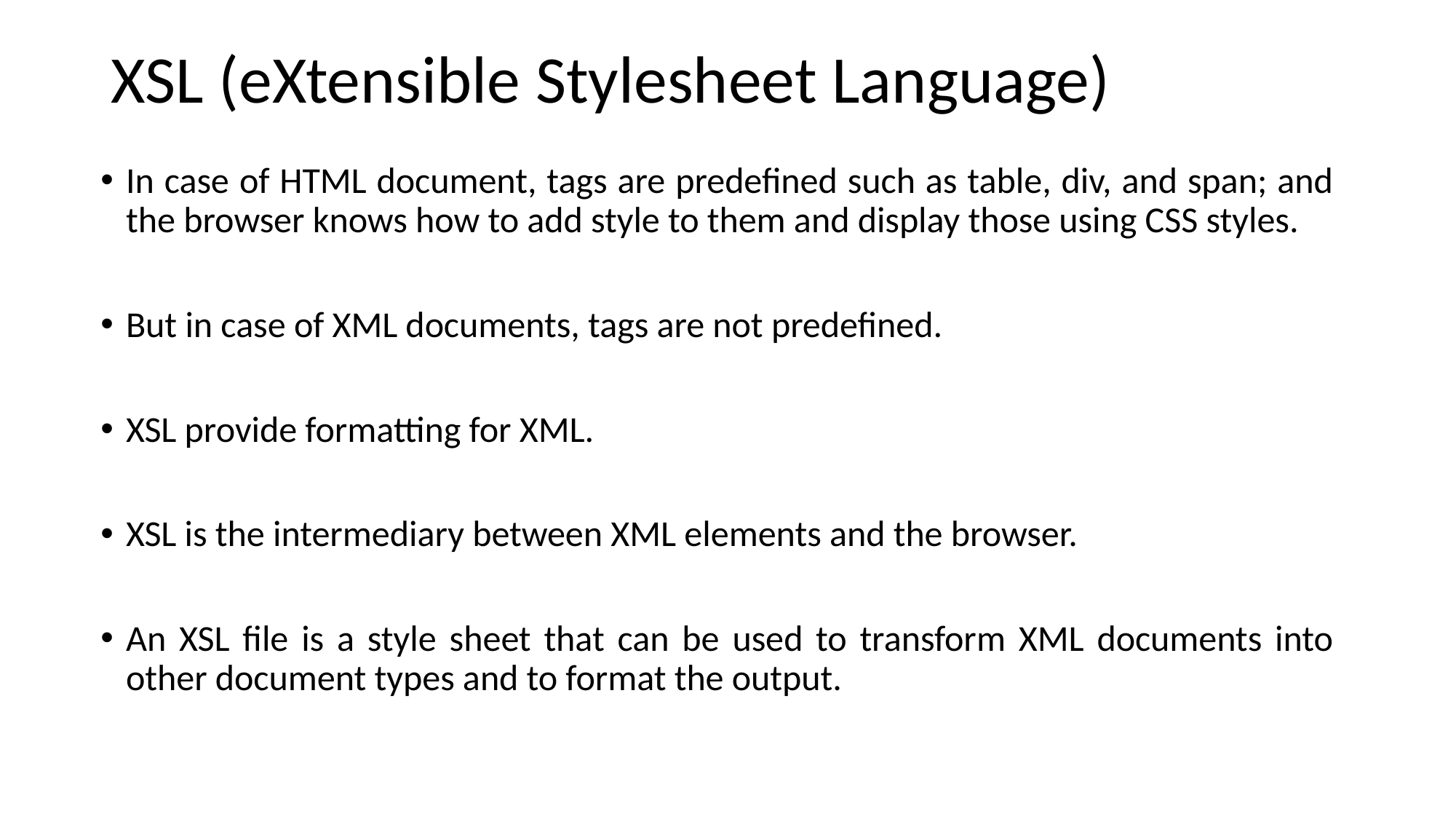

# XSL (eXtensible Stylesheet Language)
In case of HTML document, tags are predefined such as table, div, and span; and the browser knows how to add style to them and display those using CSS styles.

But in case of XML documents, tags are not predefined.

XSL provide formatting for XML.

XSL is the intermediary between XML elements and the browser.

An XSL file is a style sheet that can be used to transform XML documents into other document types and to format the output.